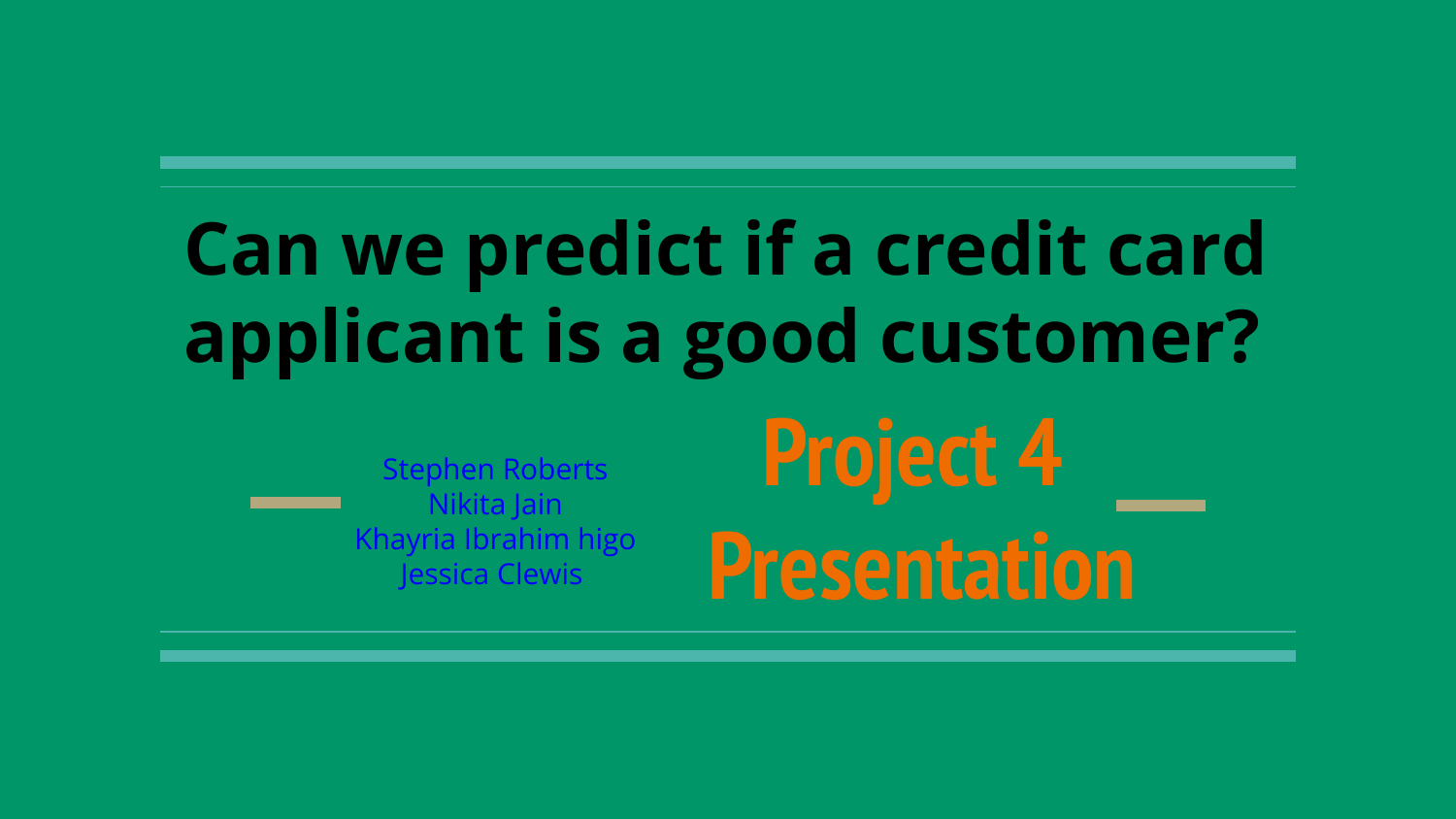

Can we predict if a credit card applicant is a good customer?
# Project 4
Presentation
Stephen Roberts
Nikita Jain
Khayria Ibrahim higo
Jessica Clewis